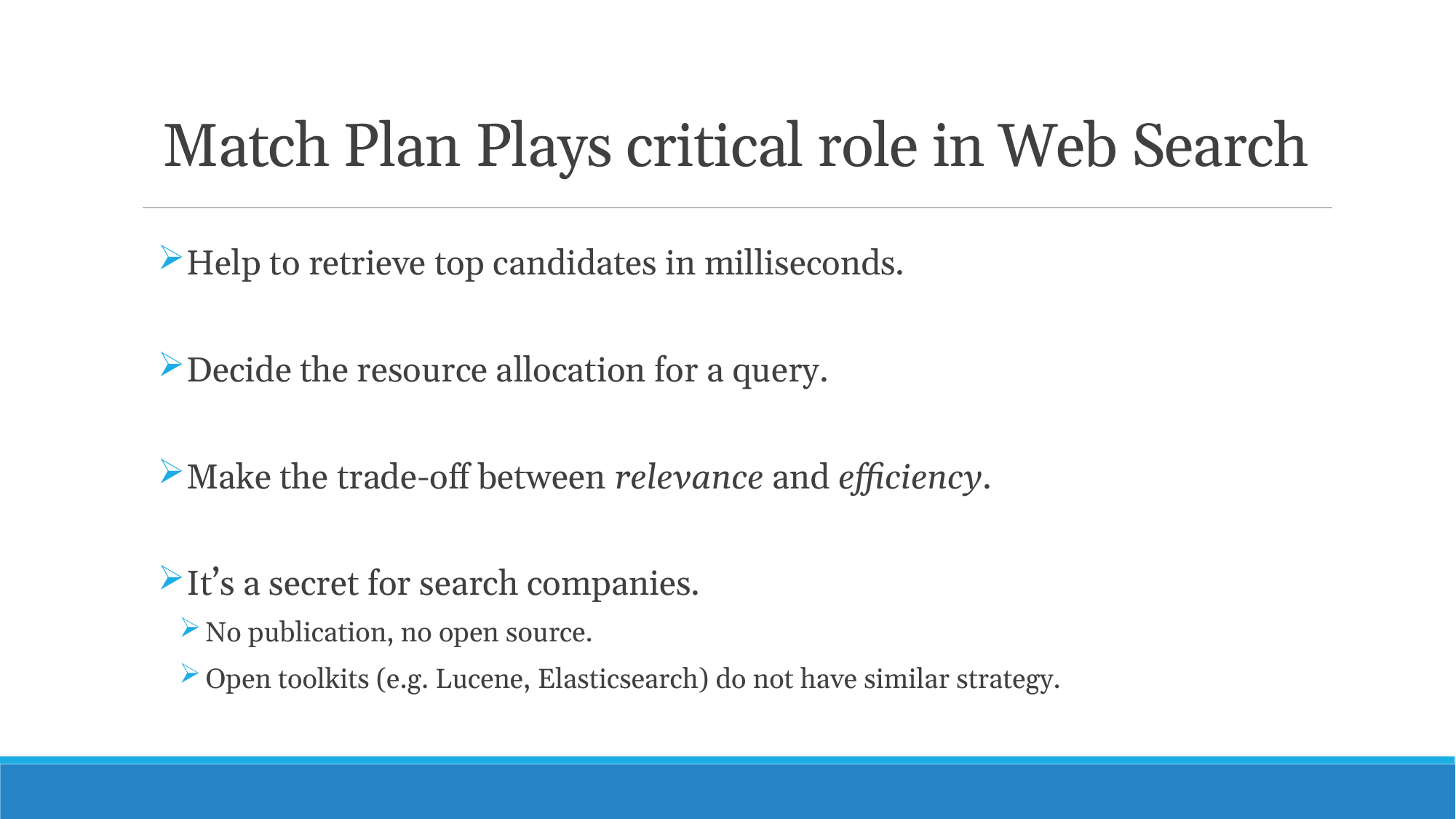

# Match Plan Plays critical role in Web Search
 Help to retrieve top candidates in milliseconds.

 Decide the resource allocation for a query.

 Make the trade-off between relevance and efficiency.

 It’s a secret for search companies.
 No publication, no open source.
 Open toolkits (e.g. Lucene, Elasticsearch) do not have similar strategy.